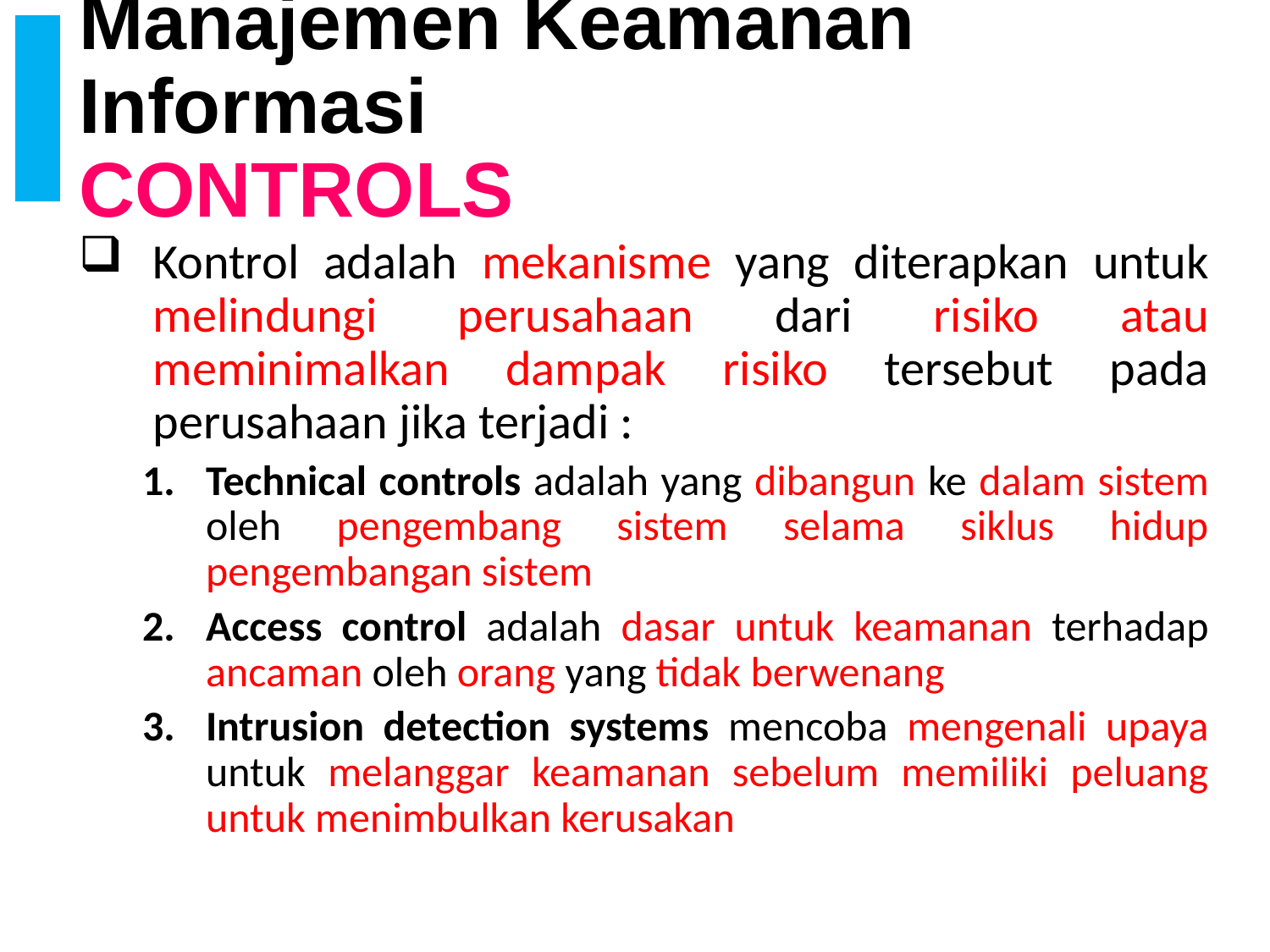

# Manajemen Keamanan Informasi CONTROLS
Kontrol adalah mekanisme yang diterapkan untuk melindungi perusahaan dari risiko atau meminimalkan dampak risiko tersebut pada perusahaan jika terjadi :
Technical controls adalah yang dibangun ke dalam sistem oleh pengembang sistem selama siklus hidup pengembangan sistem
Access control adalah dasar untuk keamanan terhadap ancaman oleh orang yang tidak berwenang
Intrusion detection systems mencoba mengenali upaya untuk melanggar keamanan sebelum memiliki peluang untuk menimbulkan kerusakan